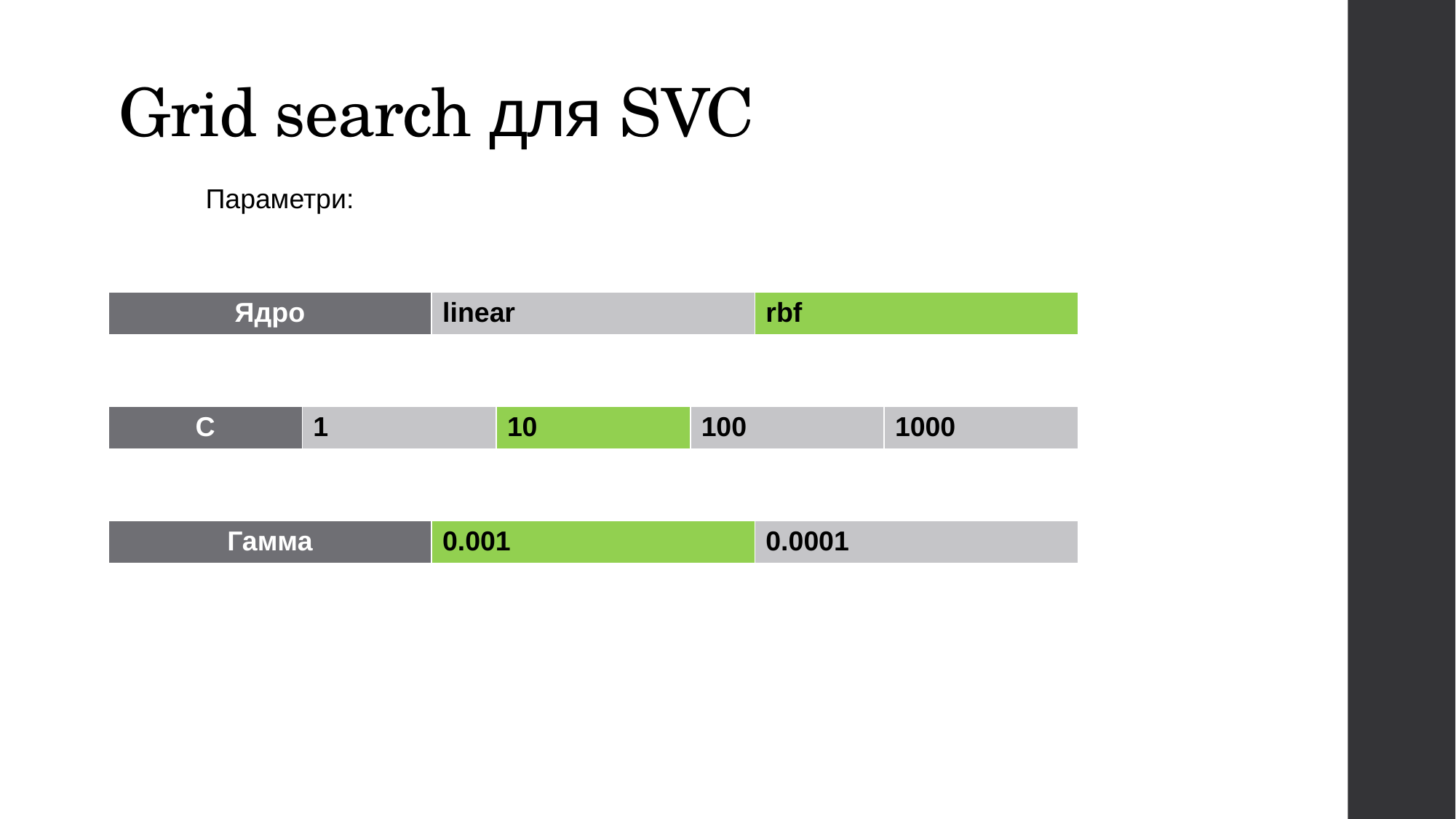

# Grid search для SVC
Параметри:
| Ядро | linear | rbf |
| --- | --- | --- |
| С | 1 | 10 | 100 | 1000 |
| --- | --- | --- | --- | --- |
| Гамма | 0.001 | 0.0001 |
| --- | --- | --- |